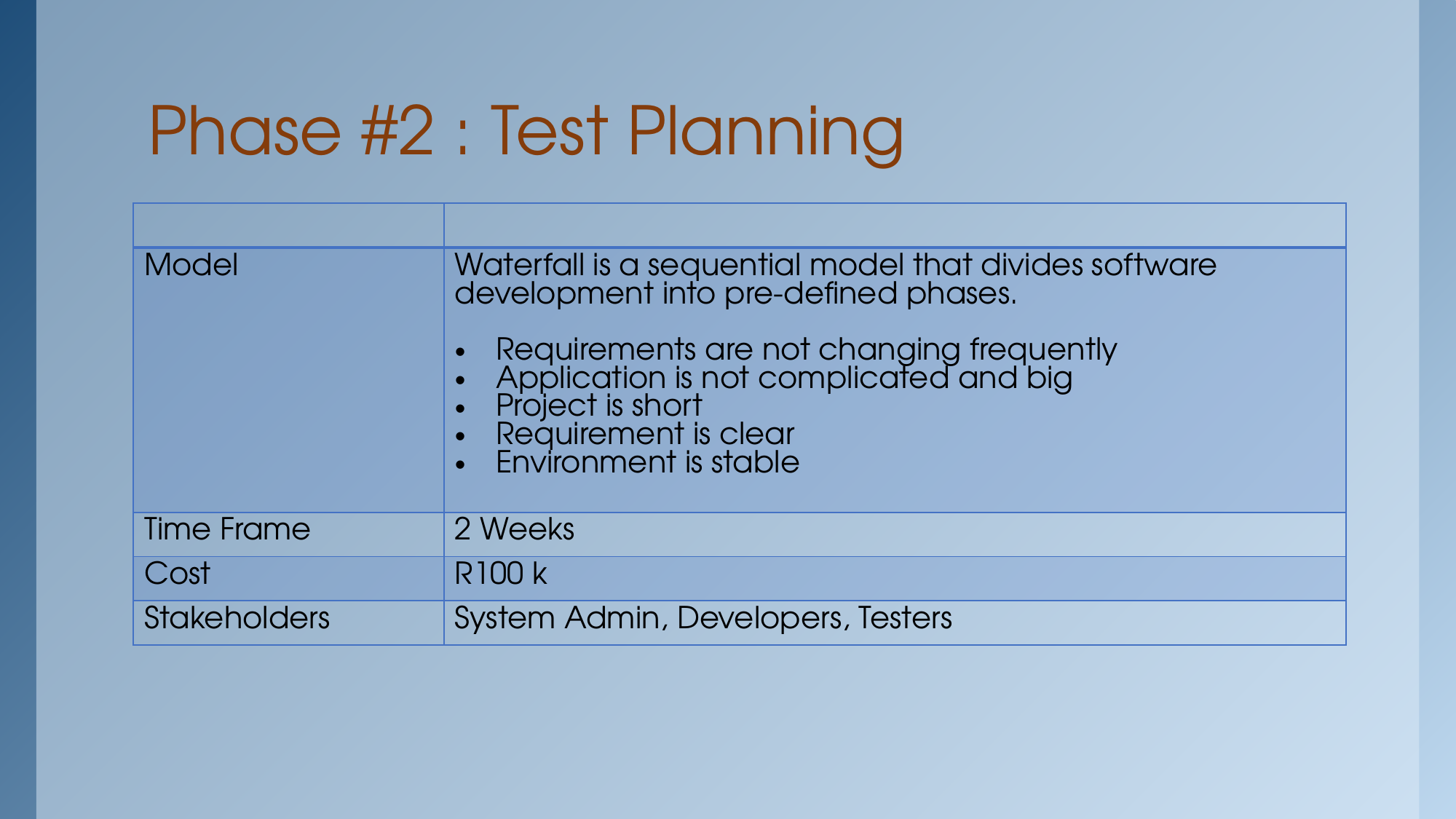

# Phase #2 : Test Planning
|  |  |
| --- | --- |
| Model | Waterfall is a sequential model that divides software development into pre-defined phases. Requirements are not changing frequently Application is not complicated and big Project is short Requirement is clear Environment is stable |
| Time Frame | 2 Weeks |
| Cost | R100 k |
| Stakeholders | System Admin, Developers, Testers |